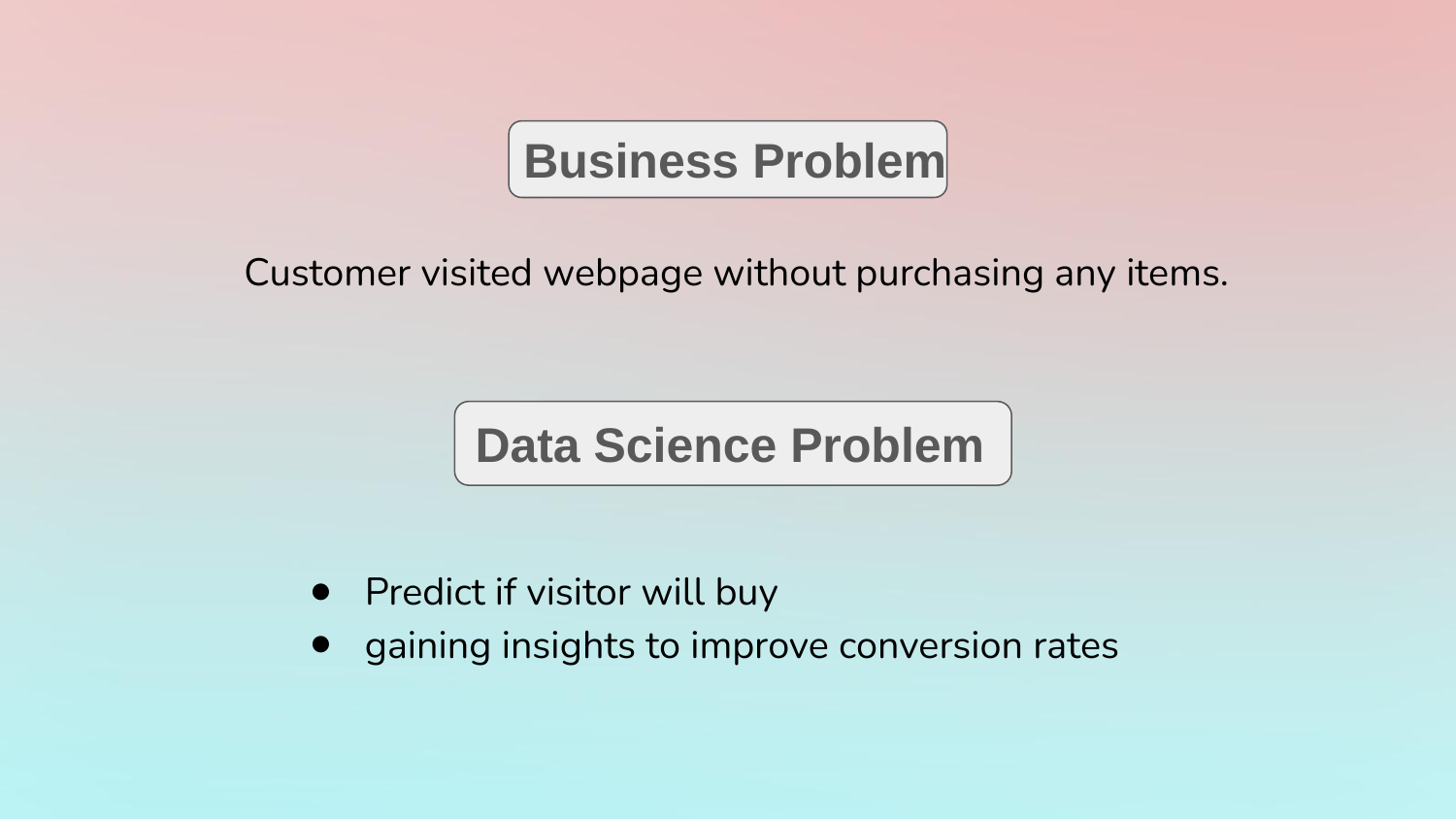

Business Problem

Customer visited webpage without purchasing any items.
Data Science Problem

Predict if visitor will buy
gaining insights to improve conversion rates